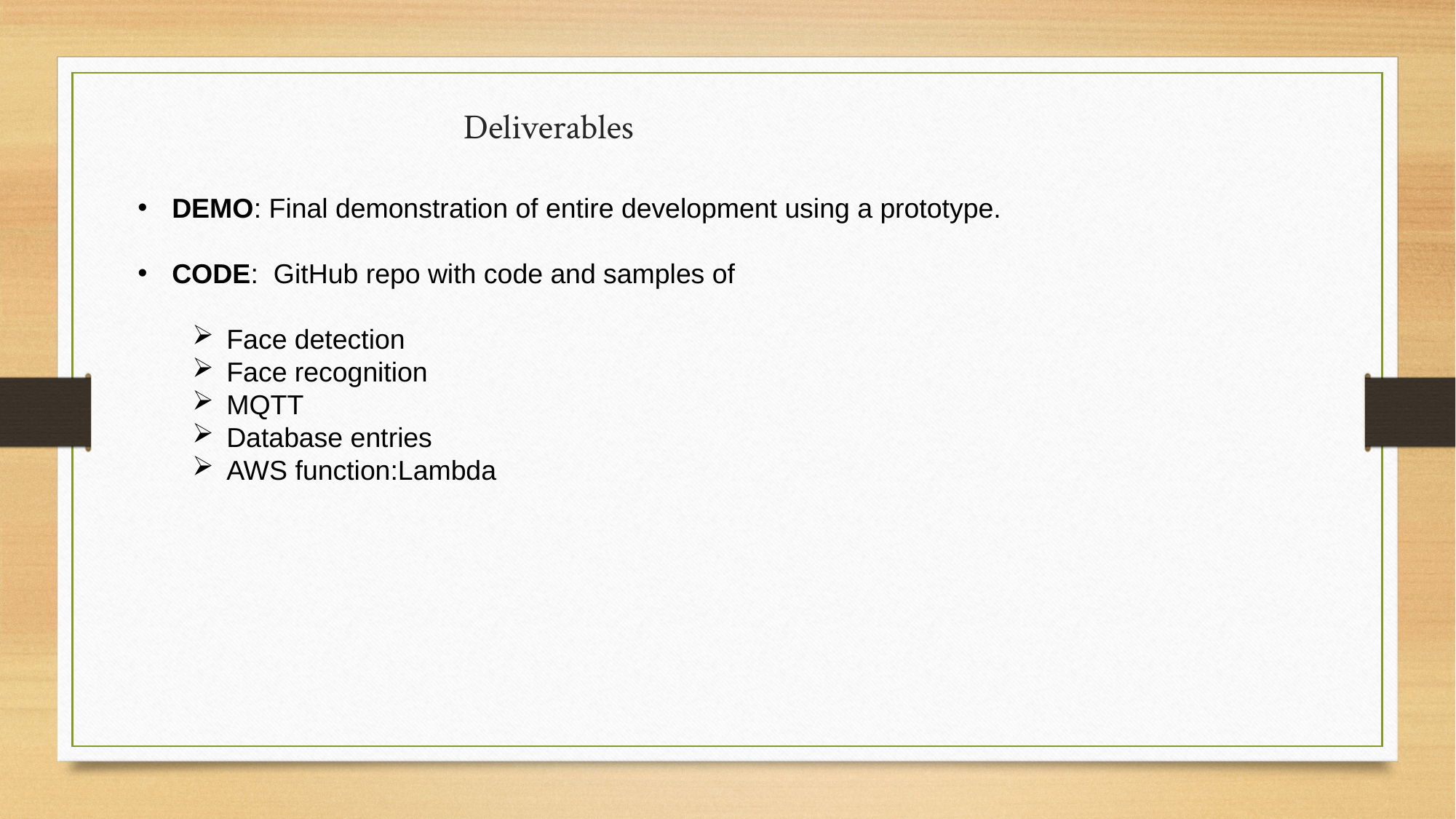

Deliverables
DEMO: Final demonstration of entire development using a prototype.

CODE:  GitHub repo with code and samples of

Face detection
Face recognition
MQTT
Database entries
AWS function:Lambda